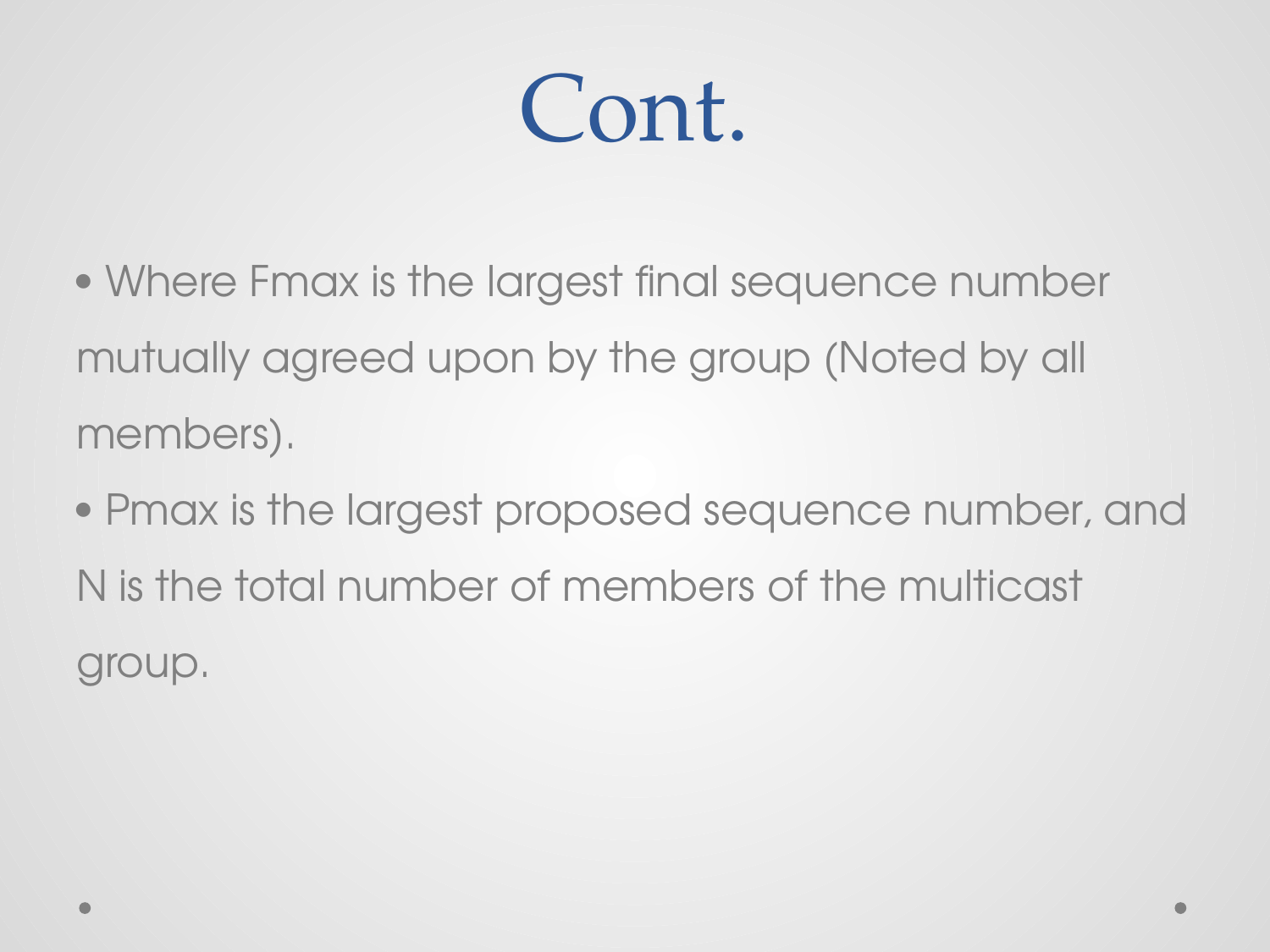

# Cont.
• Where Fmax is the largest final sequence number mutually agreed upon by the group (Noted by all members).
• Pmax is the largest proposed sequence number, and N is the total number of members of the multicast group.